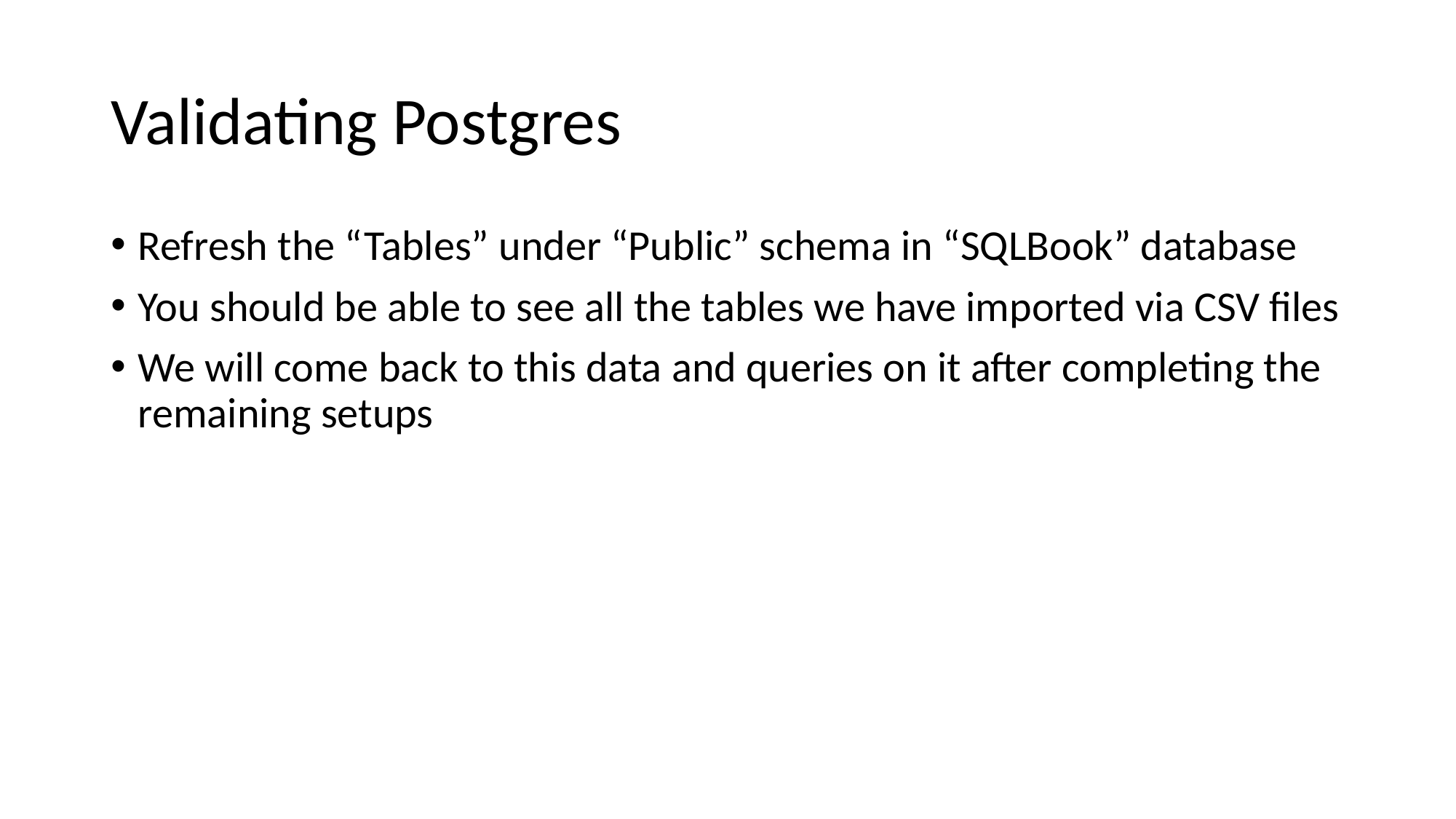

# Validating Postgres
Refresh the “Tables” under “Public” schema in “SQLBook” database
You should be able to see all the tables we have imported via CSV files
We will come back to this data and queries on it after completing the remaining setups